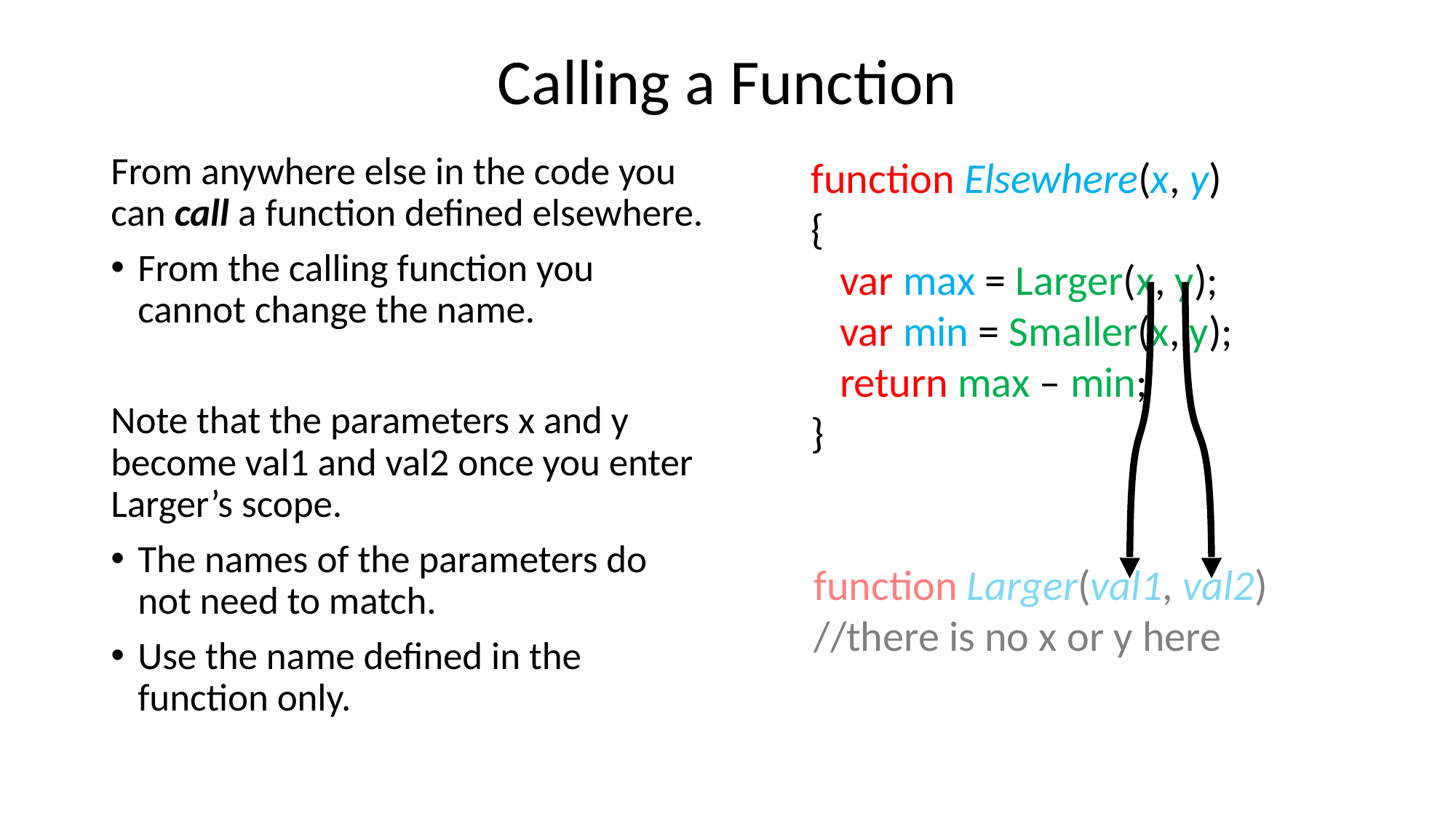

# Calling a Function
From anywhere else in the code you can call a function defined elsewhere.
From the calling function you cannot change the name.

Note that the parameters x and y become val1 and val2 once you enter Larger’s scope.
The names of the parameters do not need to match.
Use the name defined in the function only.
function Elsewhere(x, y)
{
   var max = Larger(x, y);
   var min = Smaller(x, y);
   return max – min;
}

function Larger(val1, val2)
//there is no x or y here